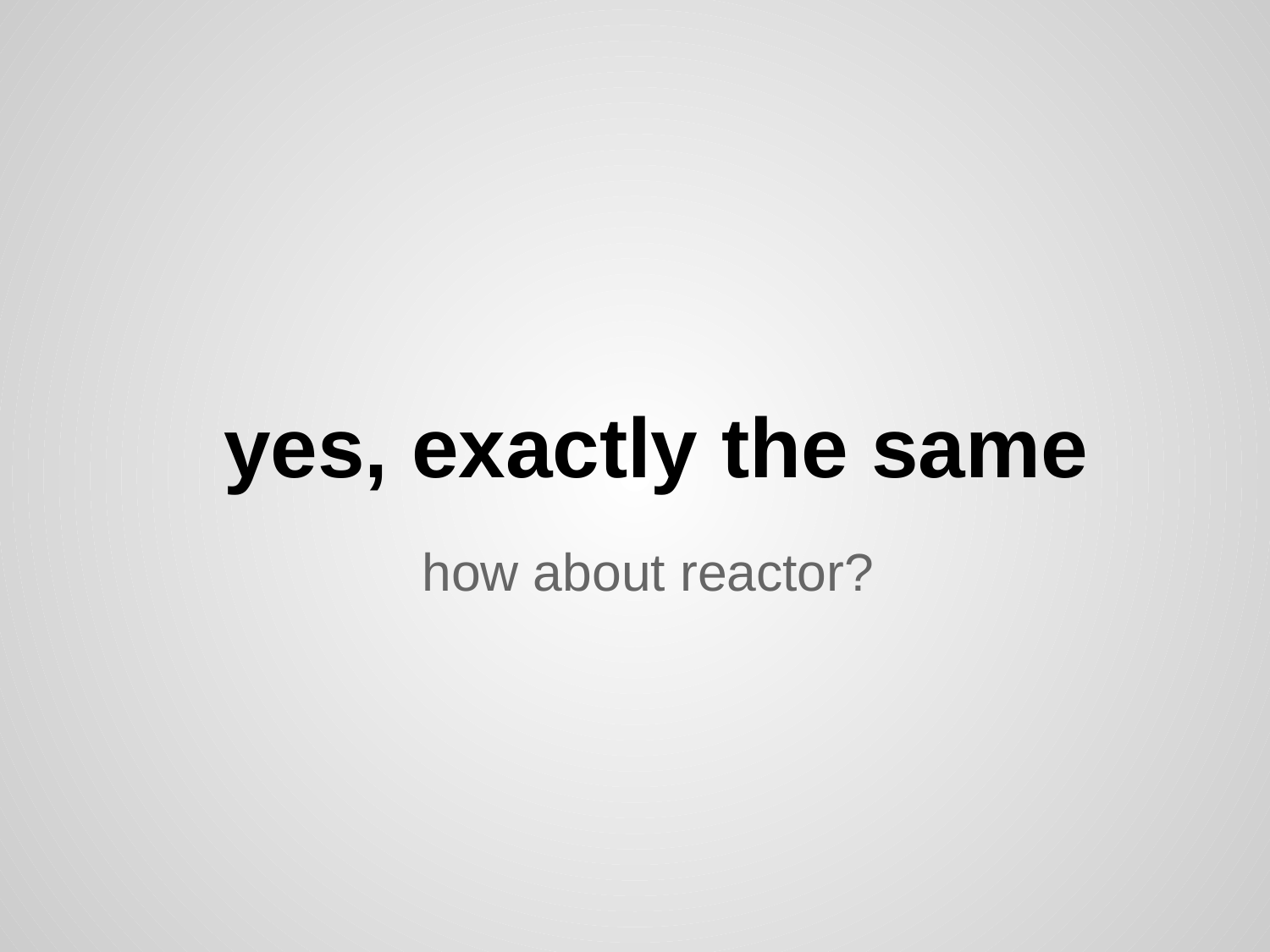

# yes, exactly the same
how about reactor?